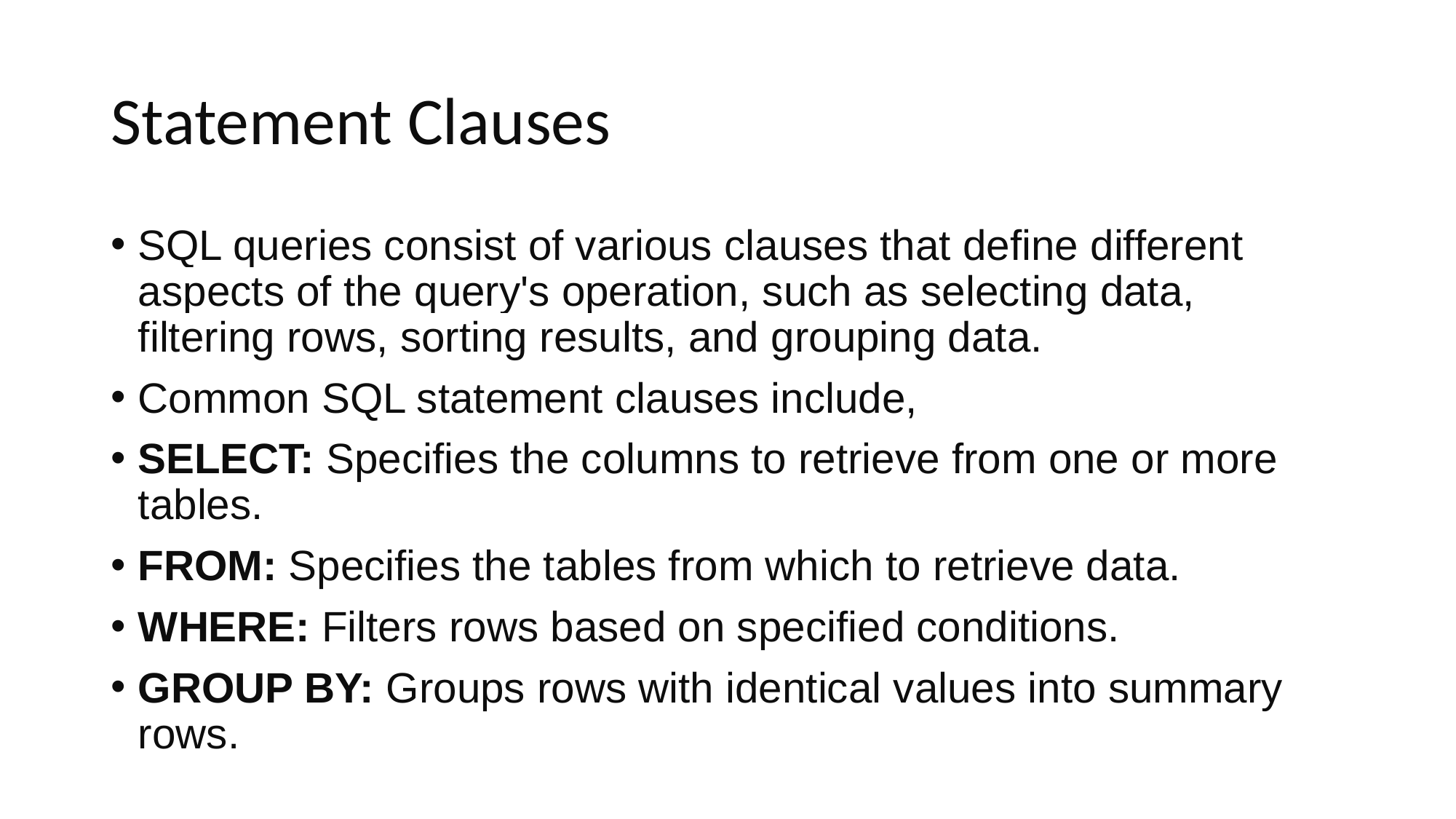

# Statement Clauses
SQL queries consist of various clauses that define different aspects of the query's operation, such as selecting data, filtering rows, sorting results, and grouping data.
Common SQL statement clauses include,
SELECT: Specifies the columns to retrieve from one or more tables.
FROM: Specifies the tables from which to retrieve data.
WHERE: Filters rows based on specified conditions.
GROUP BY: Groups rows with identical values into summary rows.